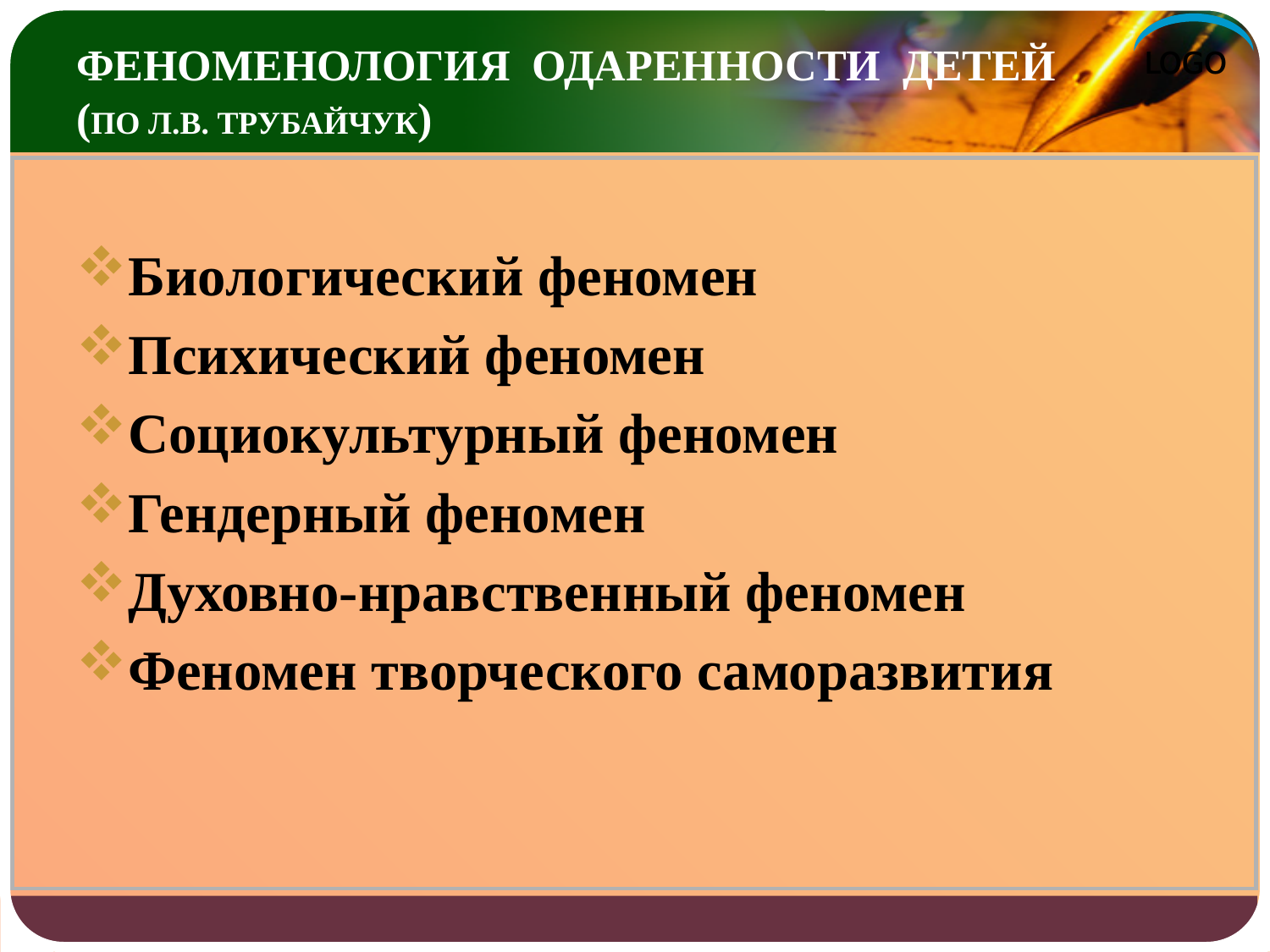

# ФЕНОМЕНОЛОГИЯ  ОДАРЕННОСТИ  ДЕТЕЙ (ПО Л.В. ТРУБАЙЧУК)
Биологический феномен
Психический феномен
Социокультурный феномен
Гендерный феномен
Духовно-нравственный феномен
Феномен творческого саморазвития